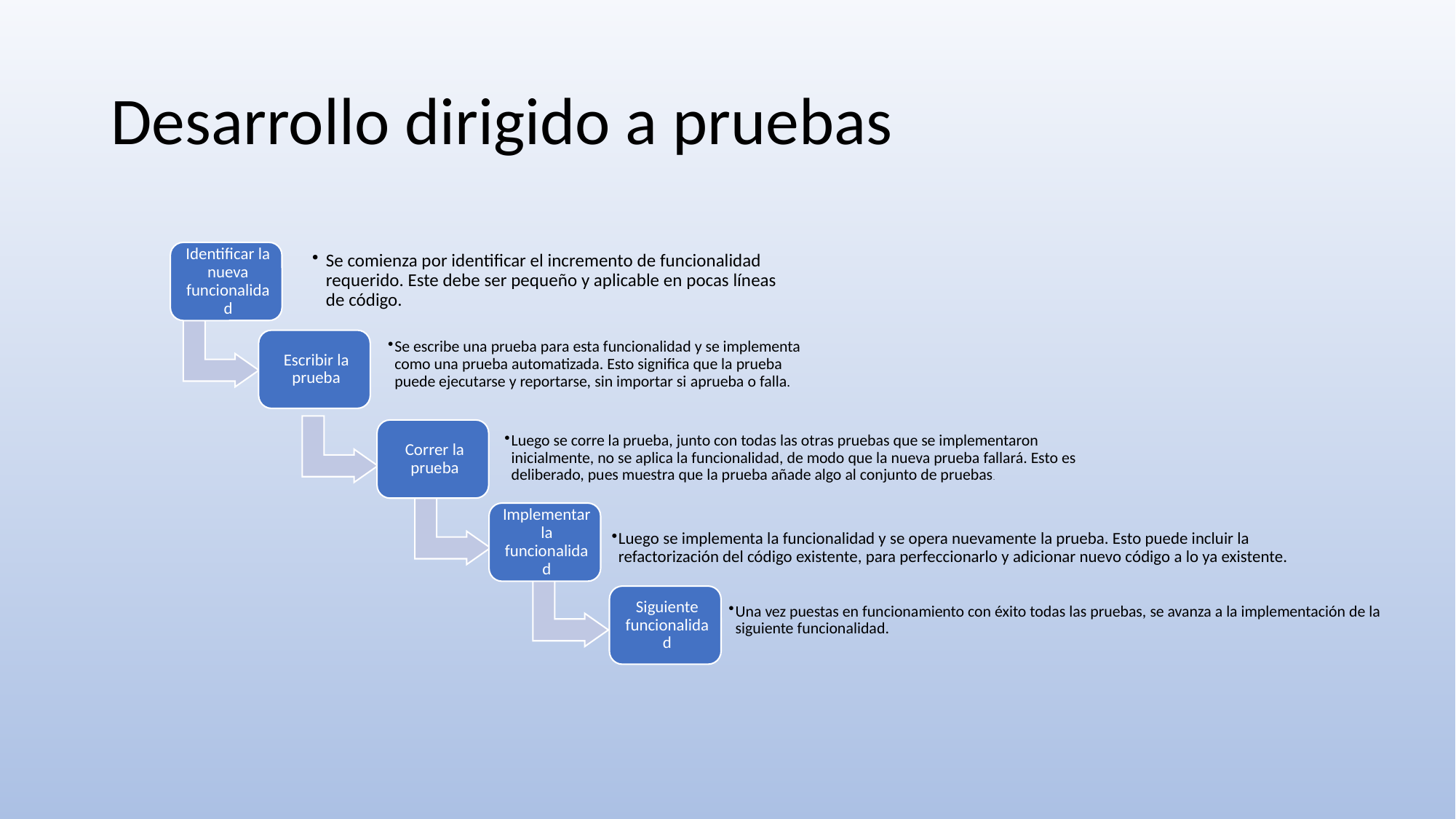

# Desarrollo dirigido a pruebas
Identificar la nueva funcionalidad
Se comienza por identificar el incremento de funcionalidad requerido. Este debe ser pequeño y aplicable en pocas líneas de código.
Escribir la prueba
Se escribe una prueba para esta funcionalidad y se implementa como una prueba automatizada. Esto significa que la prueba puede ejecutarse y reportarse, sin importar si aprueba o falla.
Correr la prueba
Luego se corre la prueba, junto con todas las otras pruebas que se implementaron inicialmente, no se aplica la funcionalidad, de modo que la nueva prueba fallará. Esto es deliberado, pues muestra que la prueba añade algo al conjunto de pruebas.
Implementar la funcionalidad

Luego se implementa la funcionalidad y se opera nuevamente la prueba. Esto puede incluir la refactorización del código existente, para perfeccionarlo y adicionar nuevo código a lo ya existente.
Siguiente funcionalidad

Una vez puestas en funcionamiento con éxito todas las pruebas, se avanza a la implementación de la siguiente funcionalidad.